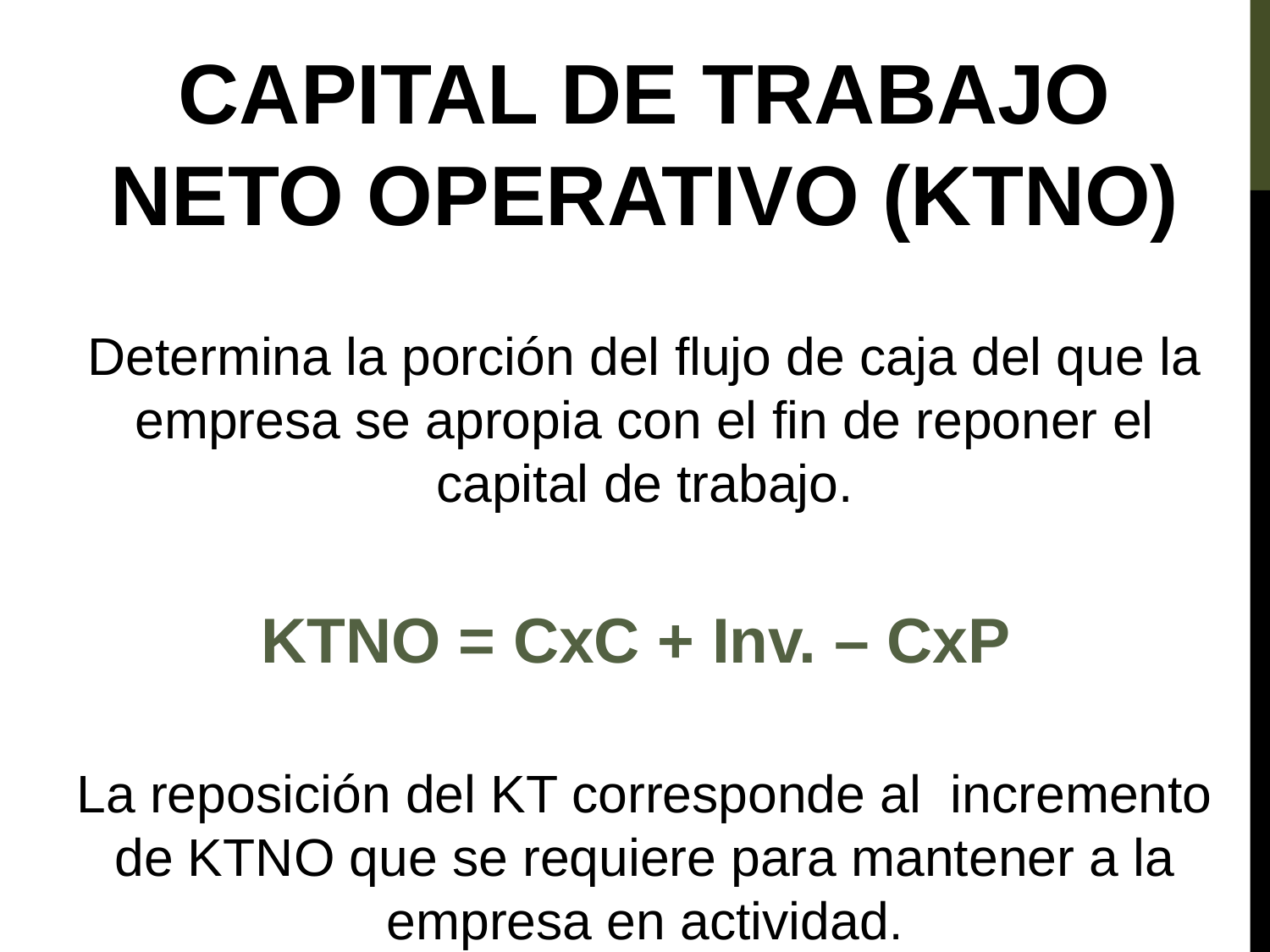

CAPITAL DE TRABAJO NETO OPERATIVO (KTNO)
Determina la porción del flujo de caja del que la empresa se apropia con el fin de reponer el capital de trabajo.

KTNO = CxC + Inv. – CxP

La reposición del KT corresponde al  incremento de KTNO que se requiere para mantener a la empresa en actividad.